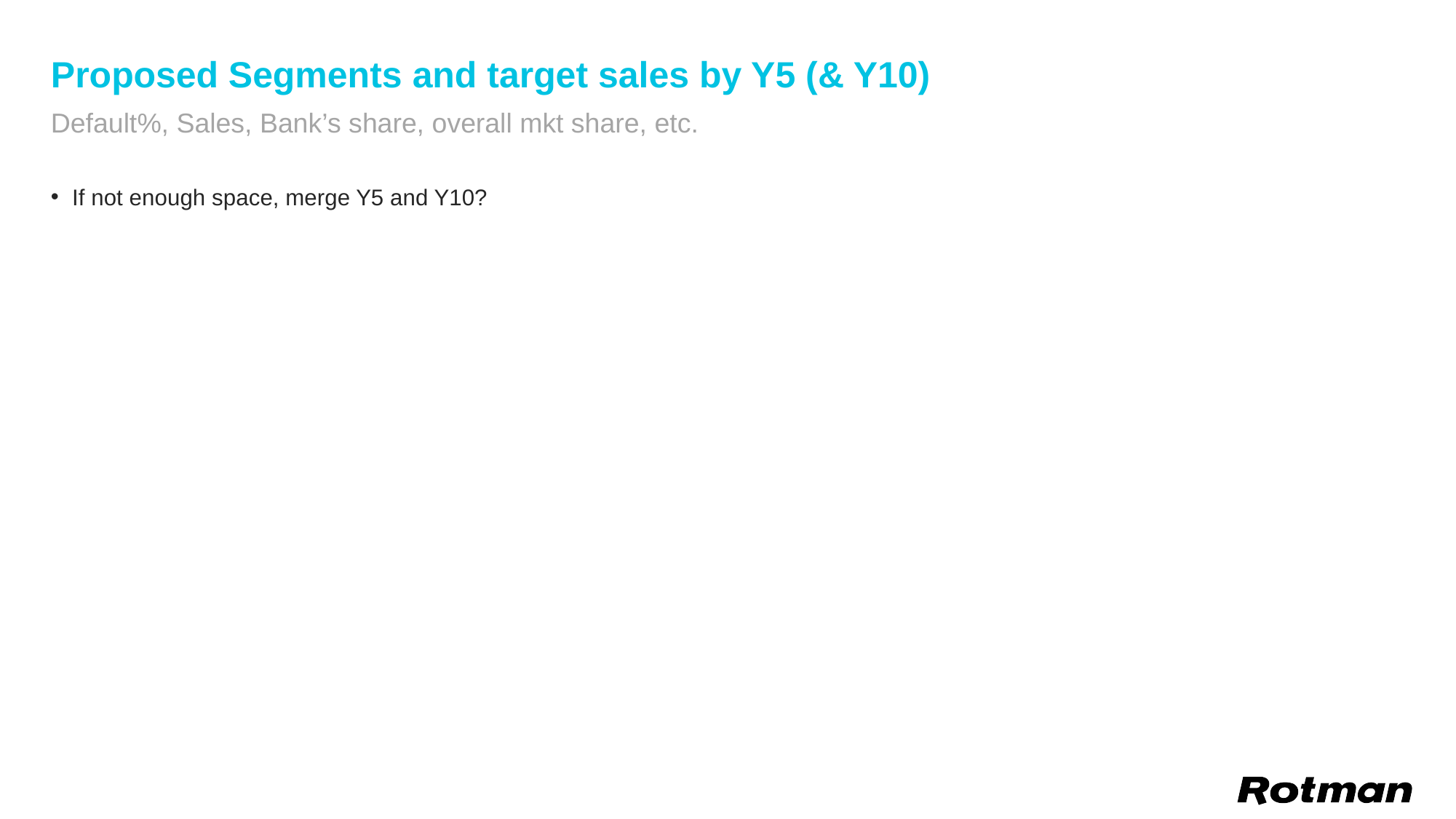

# Proposed Segments and target sales by Y5 (& Y10)
Default%, Sales, Bank’s share, overall mkt share, etc.
If not enough space, merge Y5 and Y10?